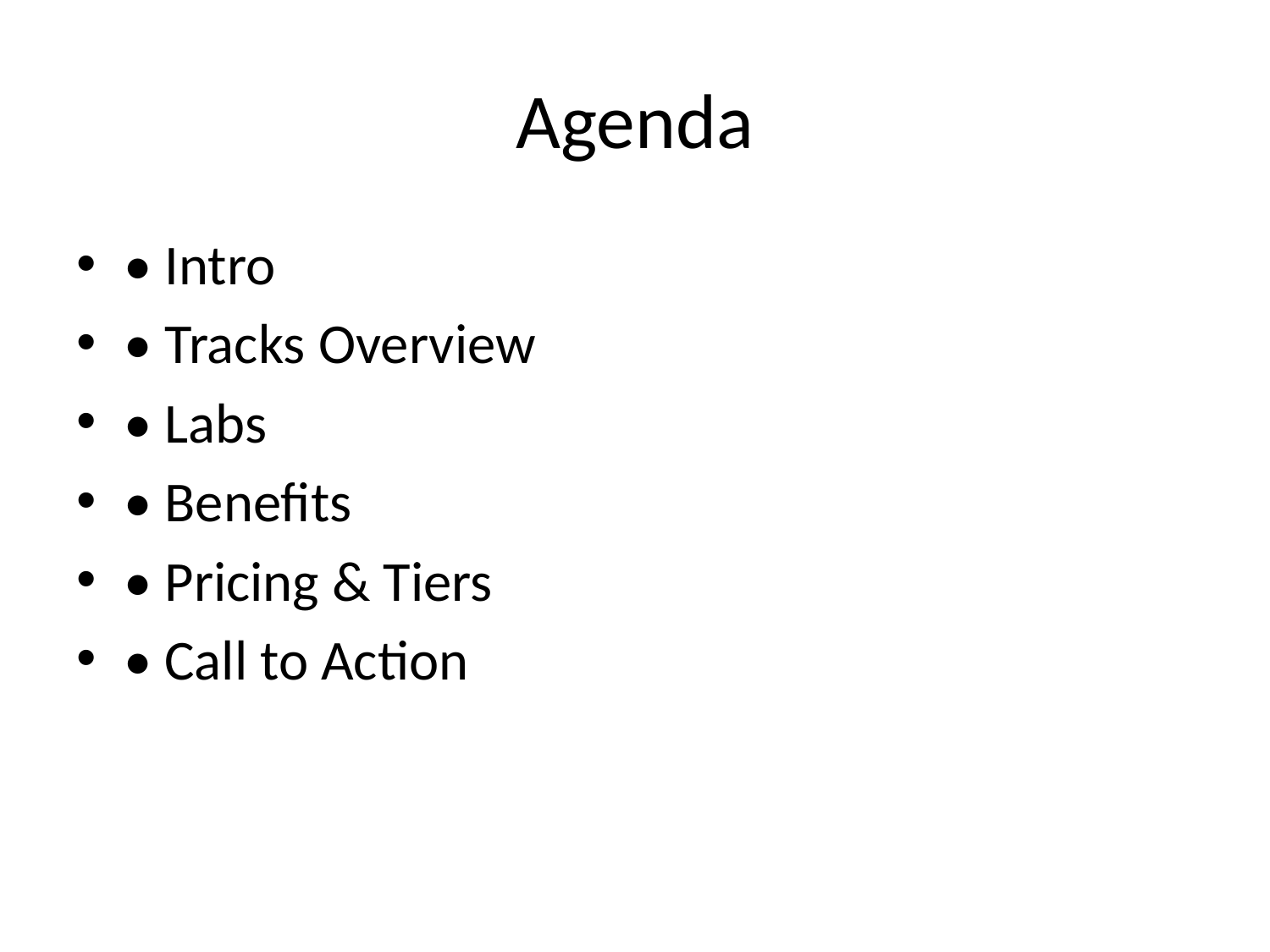

# Agenda
• Intro
• Tracks Overview
• Labs
• Benefits
• Pricing & Tiers
• Call to Action